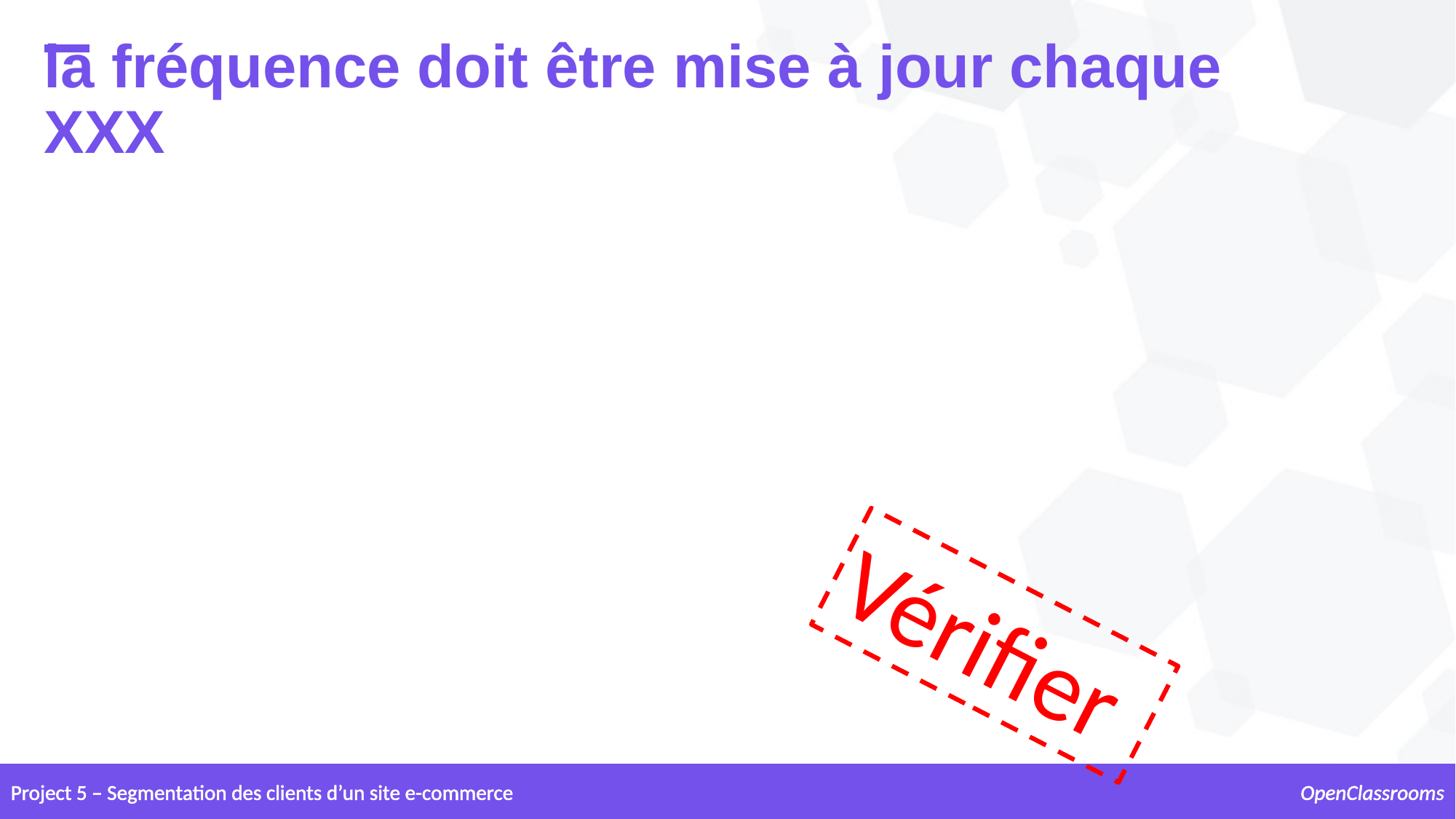

la fréquence doit être mise à jour chaque XXX
Vérifier

Project 5 – Segmentation des clients d’un site e-commerce
OpenClassrooms